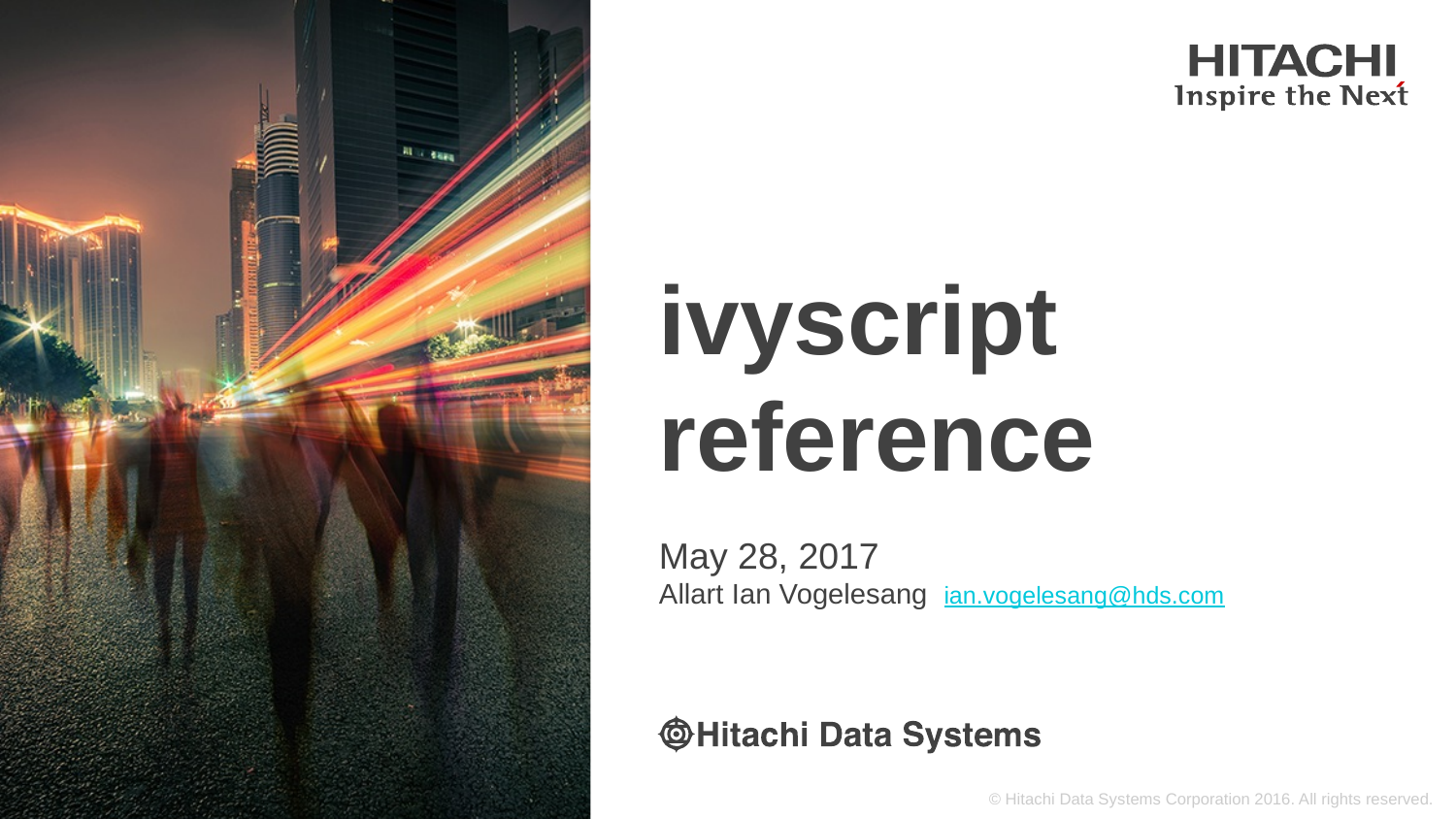

# ivyscript reference
May 28, 2017
Allart Ian Vogelesang  ian.vogelesang@hds.com